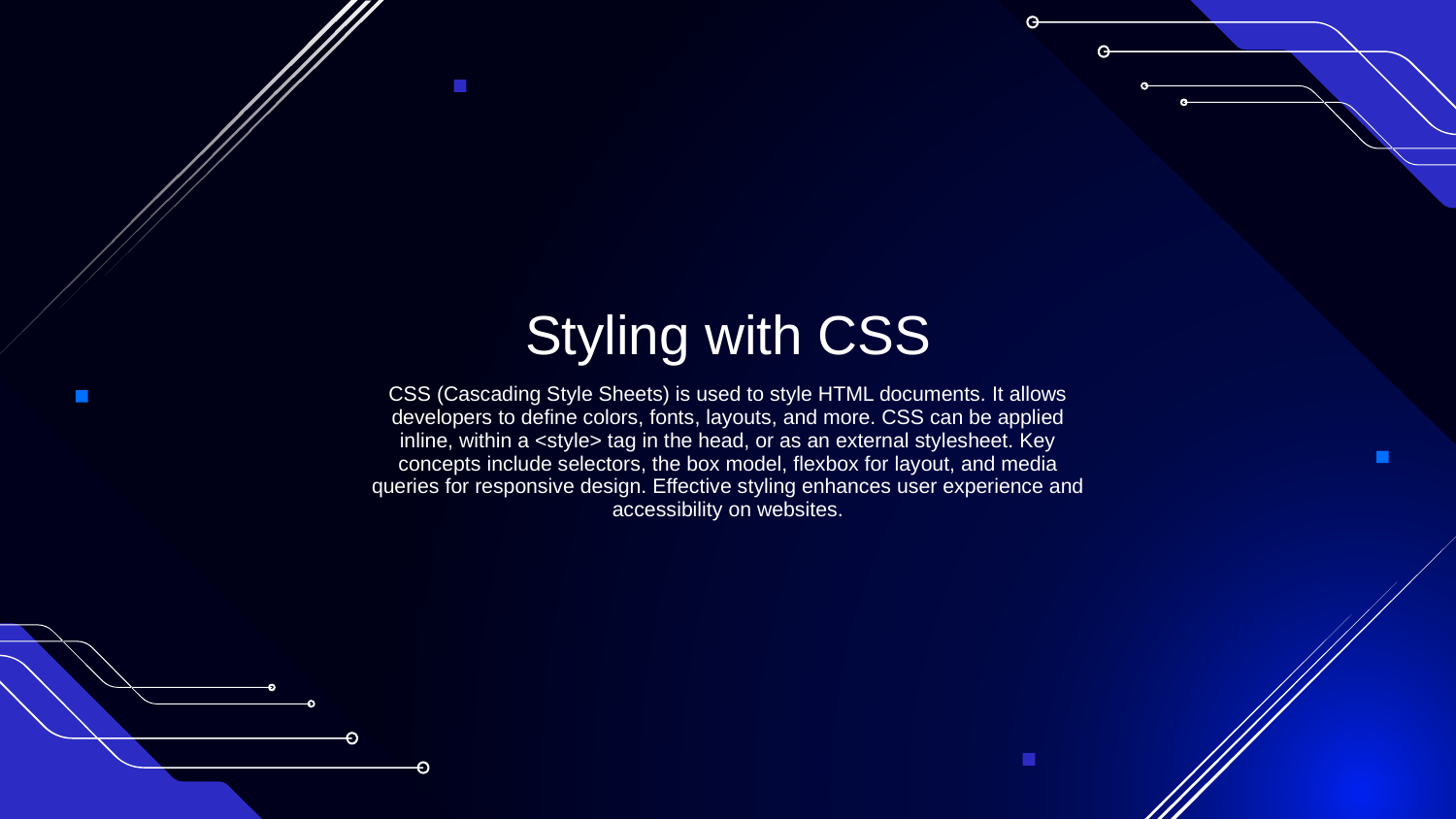

# Styling with CSS
CSS (Cascading Style Sheets) is used to style HTML documents. It allows developers to define colors, fonts, layouts, and more. CSS can be applied inline, within a <style> tag in the head, or as an external stylesheet. Key concepts include selectors, the box model, flexbox for layout, and media queries for responsive design. Effective styling enhances user experience and accessibility on websites.